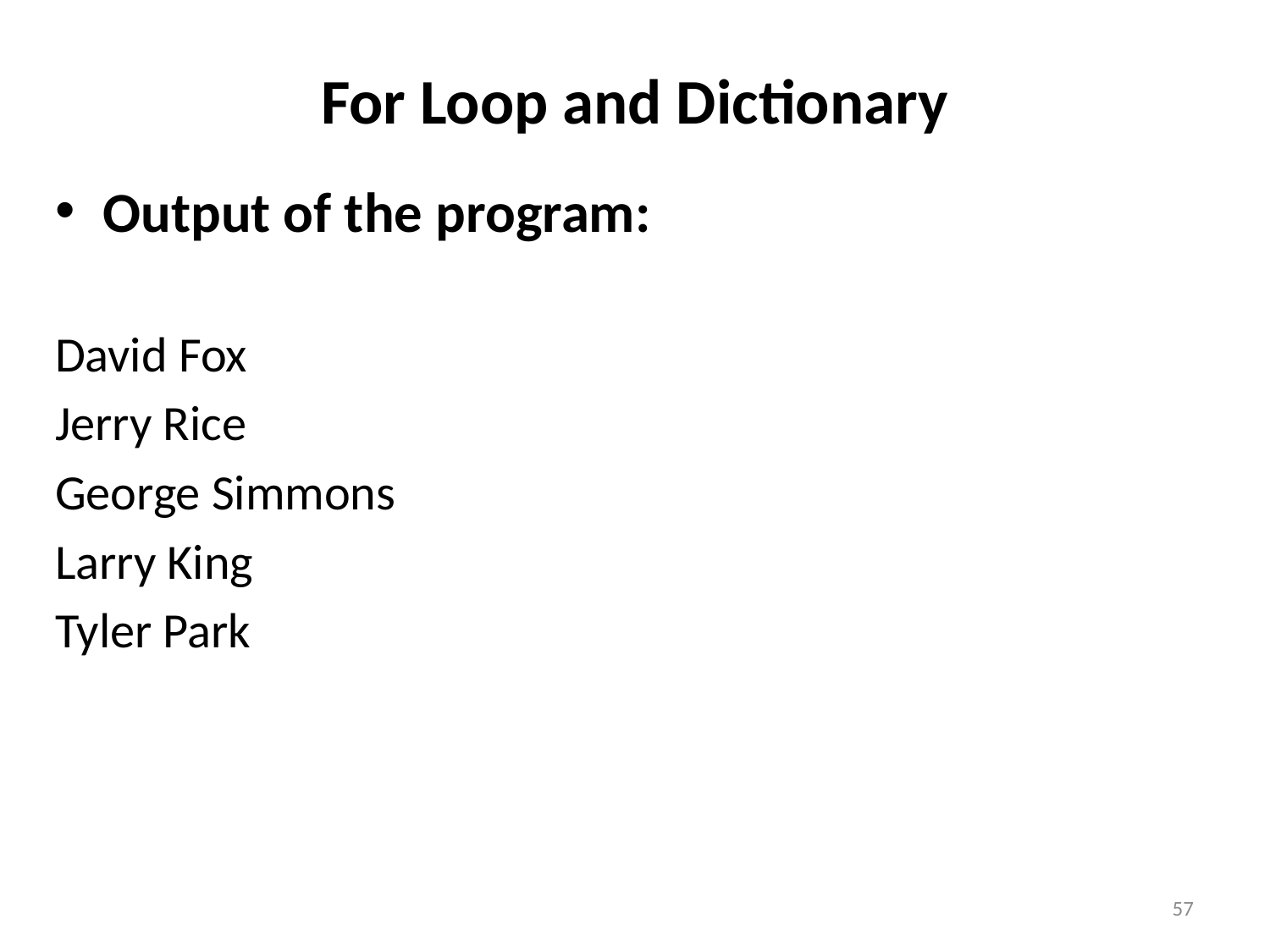

# For Loop and Dictionary
Output of the program:

David Fox
Jerry Rice
George Simmons
Larry King
Tyler Park
57